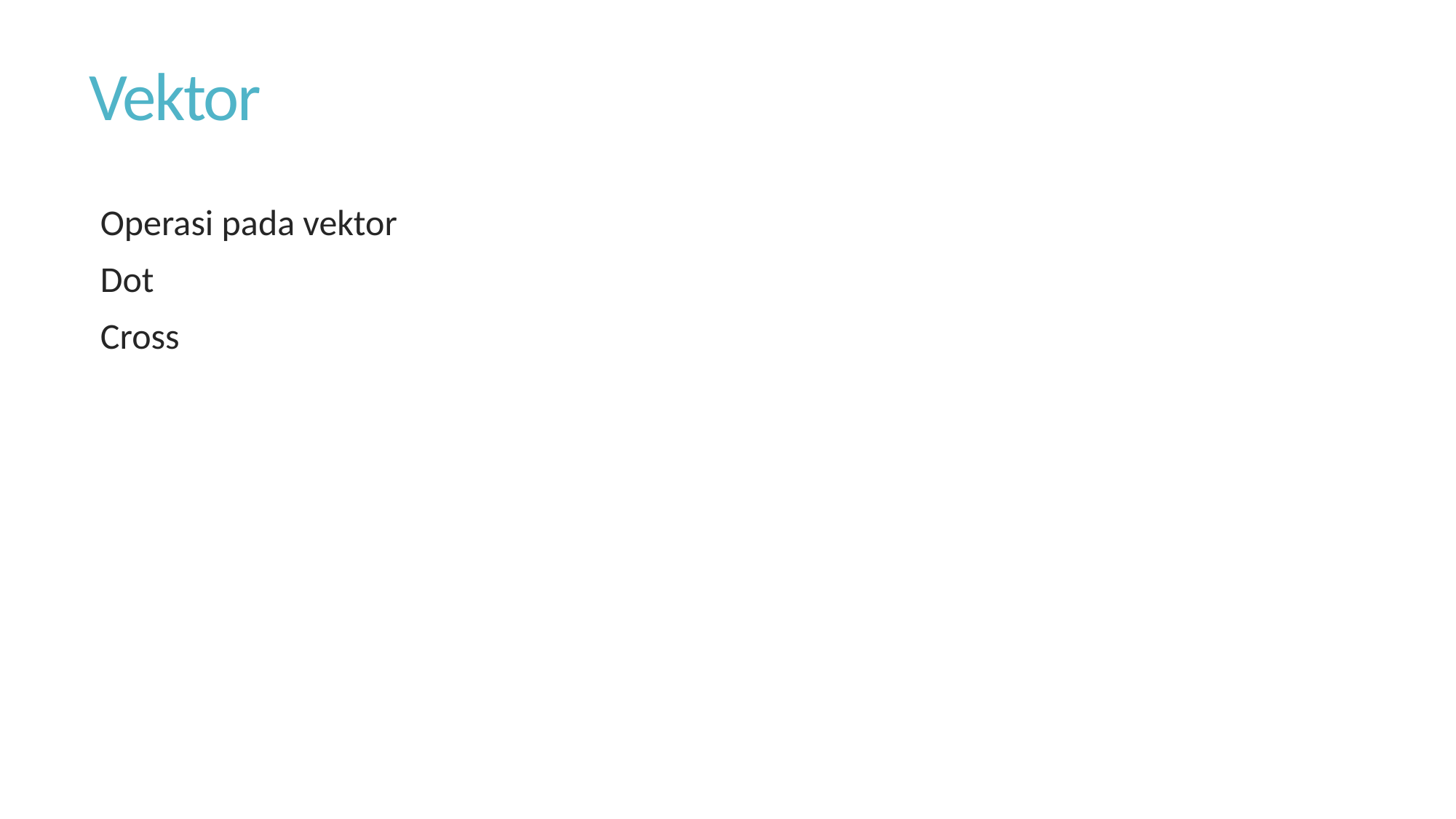

# Vektor
Operasi pada vektor
Dot
Cross